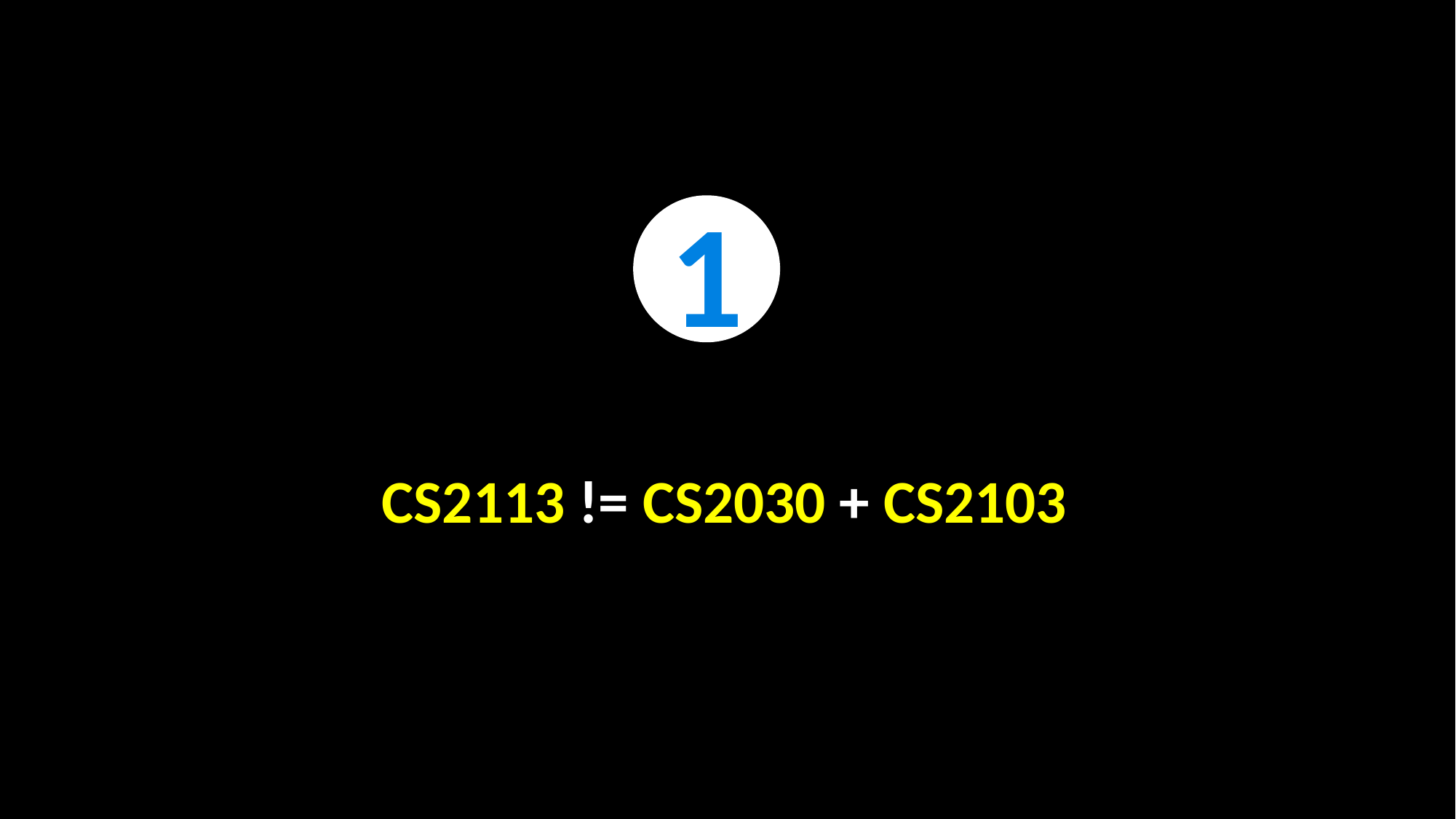

1
# CS2113 != CS2030 + CS2103